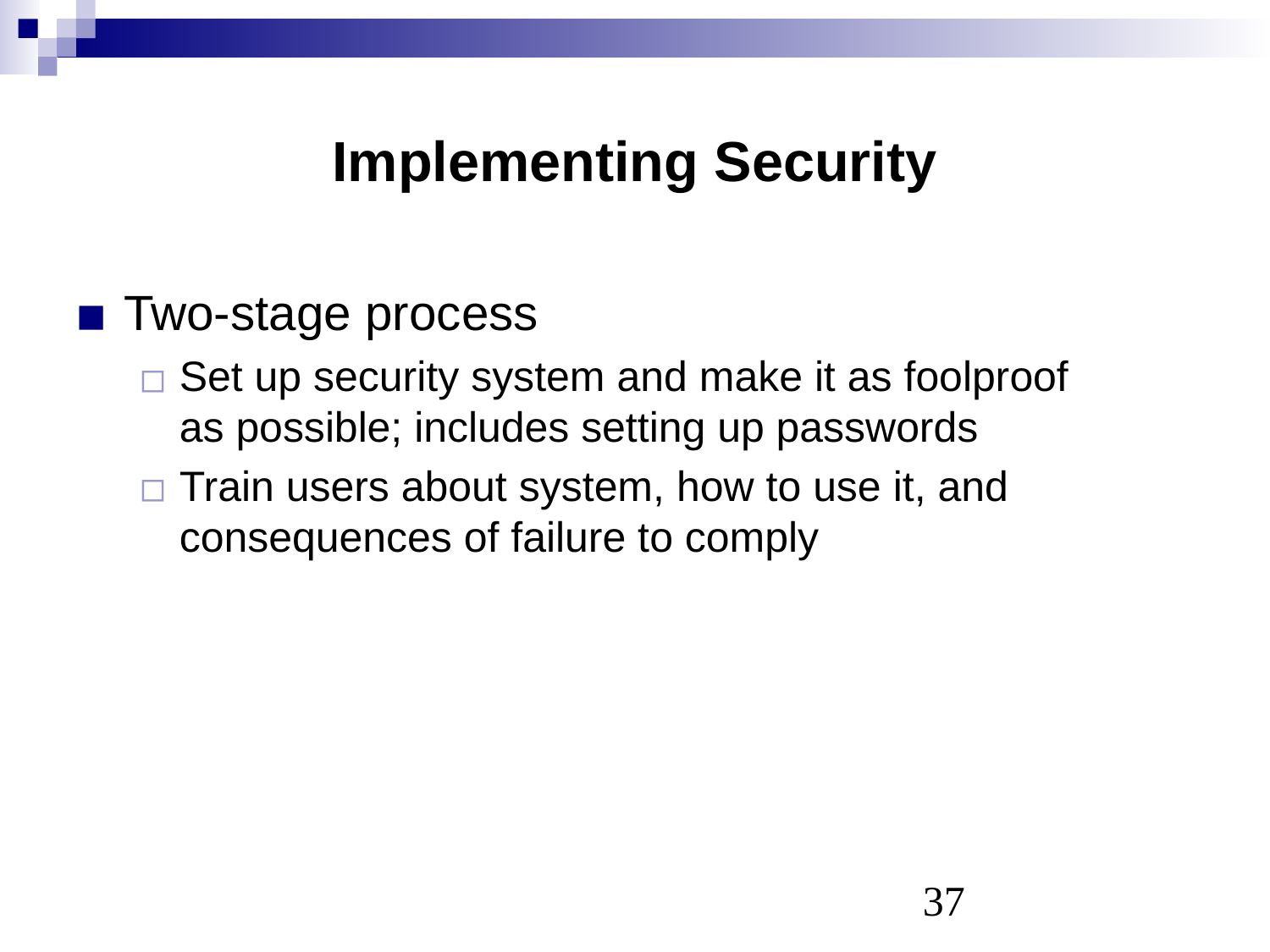

# Implementing Security
Two-stage process
Set up security system and make it as foolproof
as possible; includes setting up passwords
Train users about system, how to use it, and consequences of failure to comply
37